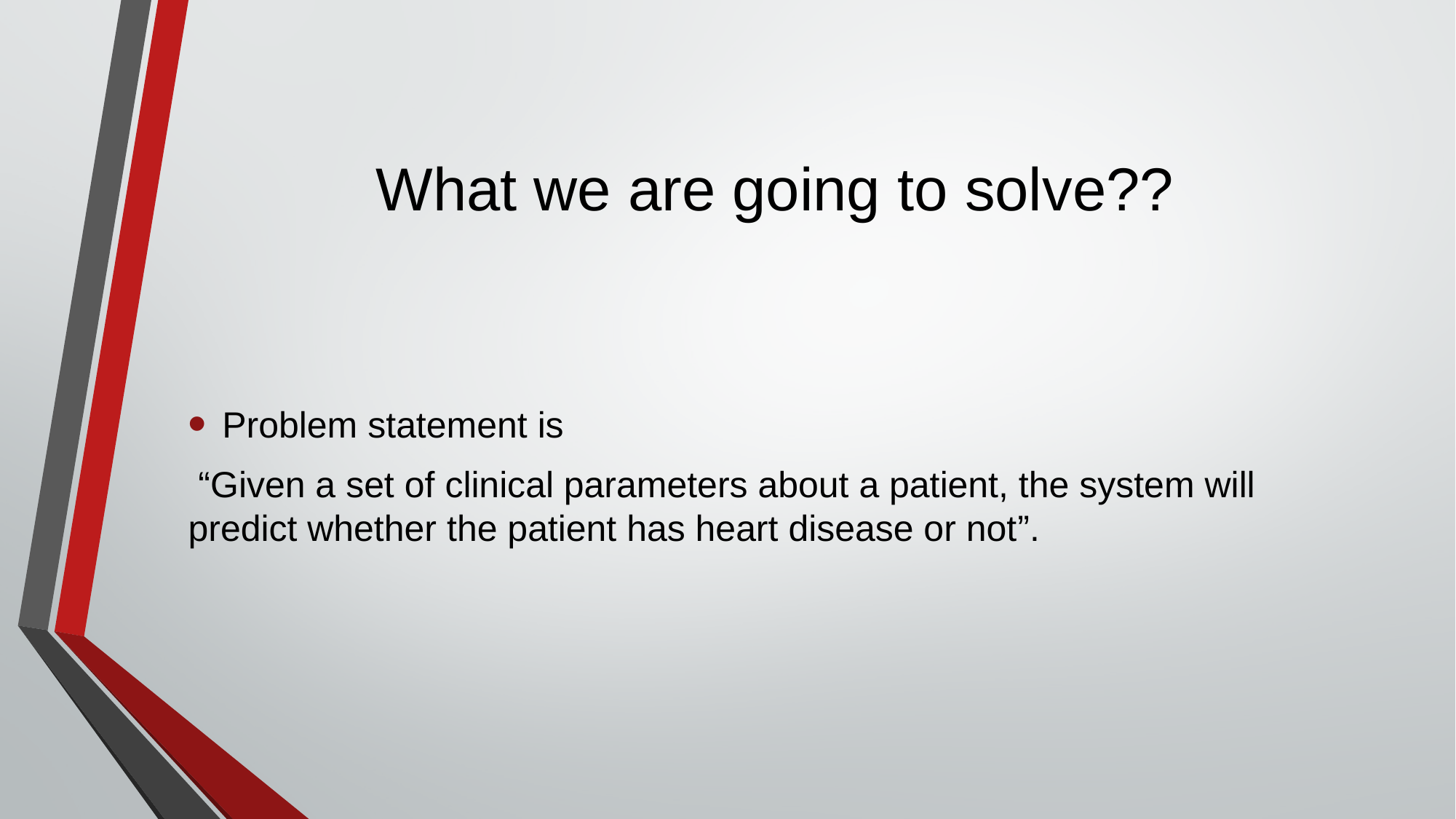

# What we are going to solve??
Problem statement is
 “Given a set of clinical parameters about a patient, the system will predict whether the patient has heart disease or not”.